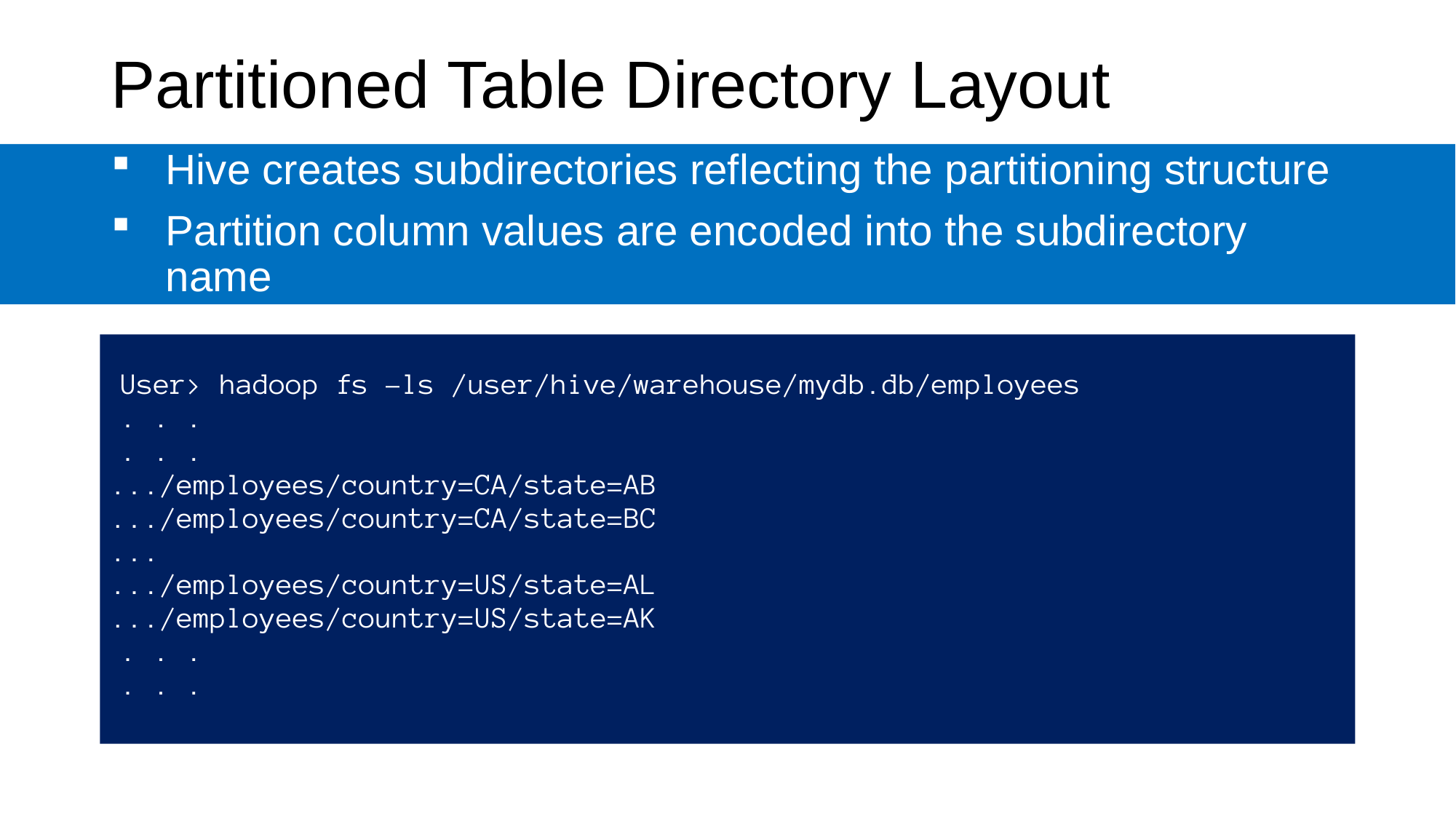

# Partitioned Table Directory Layout

Hive creates subdirectories reflecting the partitioning structure
Partition column values are encoded into the subdirectory name
User> hadoop fs –ls /user/hive/warehouse/mydb.db/employees
. . .
. . .
.../employees/country=CA/state=AB
.../employees/country=CA/state=BC
...
.../employees/country=US/state=AL
.../employees/country=US/state=AK
. . .
. . .